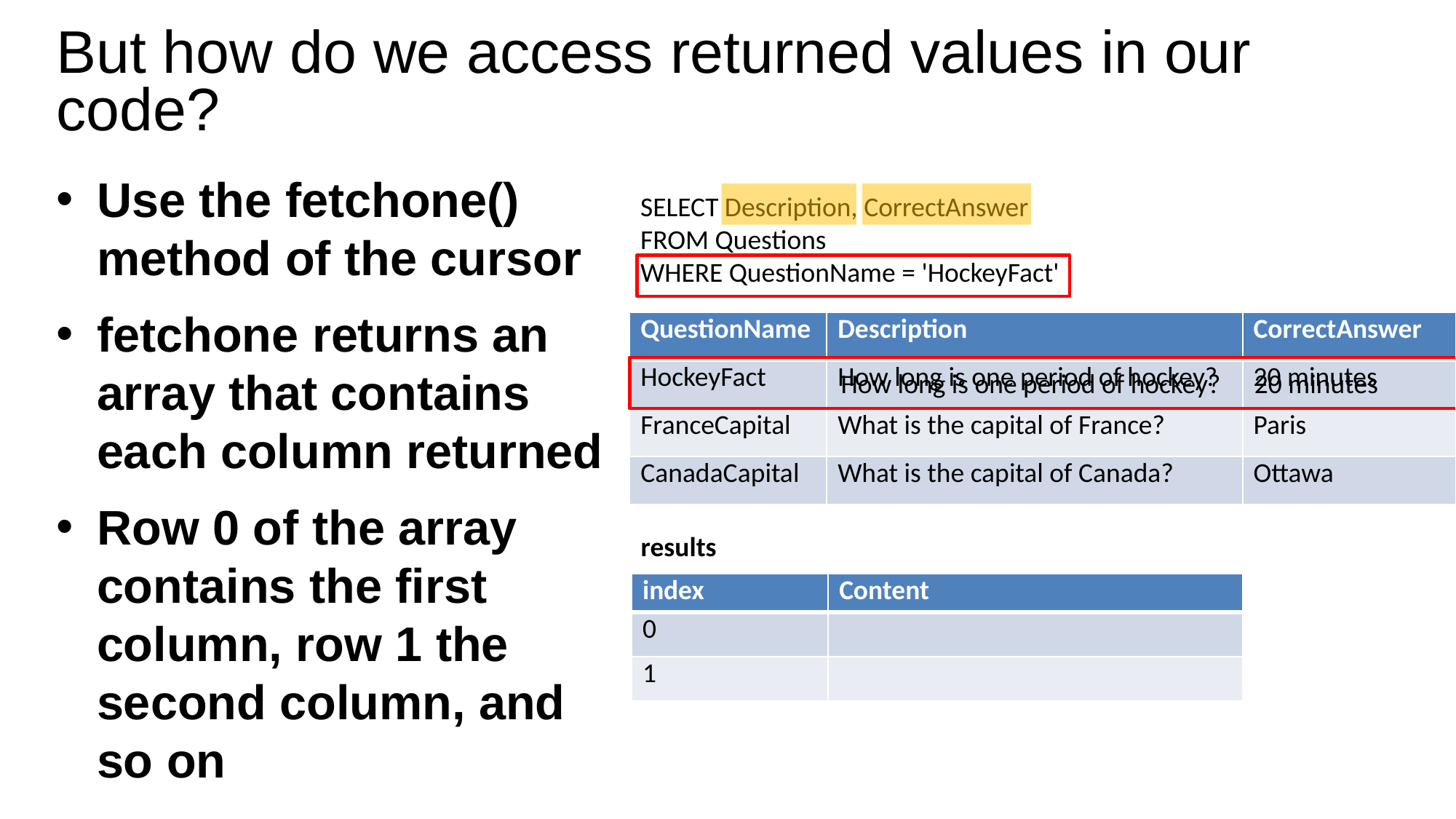

# But how do we access returned values in our code?
Use the fetchone() method of the cursor
fetchone returns an array that contains each column returned
Row 0 of the array contains the first column, row 1 the second column, and so on

SELECT Description, CorrectAnswer
FROM Questions
WHERE QuestionName = 'HockeyFact'

| QuestionName | Description | CorrectAnswer | CategoryId |
| --- | --- | --- | --- |
| HockeyFact | How long is one period of hockey? | 20 minutes | 1 |
| FranceCapital | What is the capital of France? | Paris | 2 |
| CanadaCapital | What is the capital of Canada? | Ottawa | 2 |

How long is one period of hockey?
20 minutes
results
| index | Content |
| --- | --- |
| 0 |  |
| 1 |  |